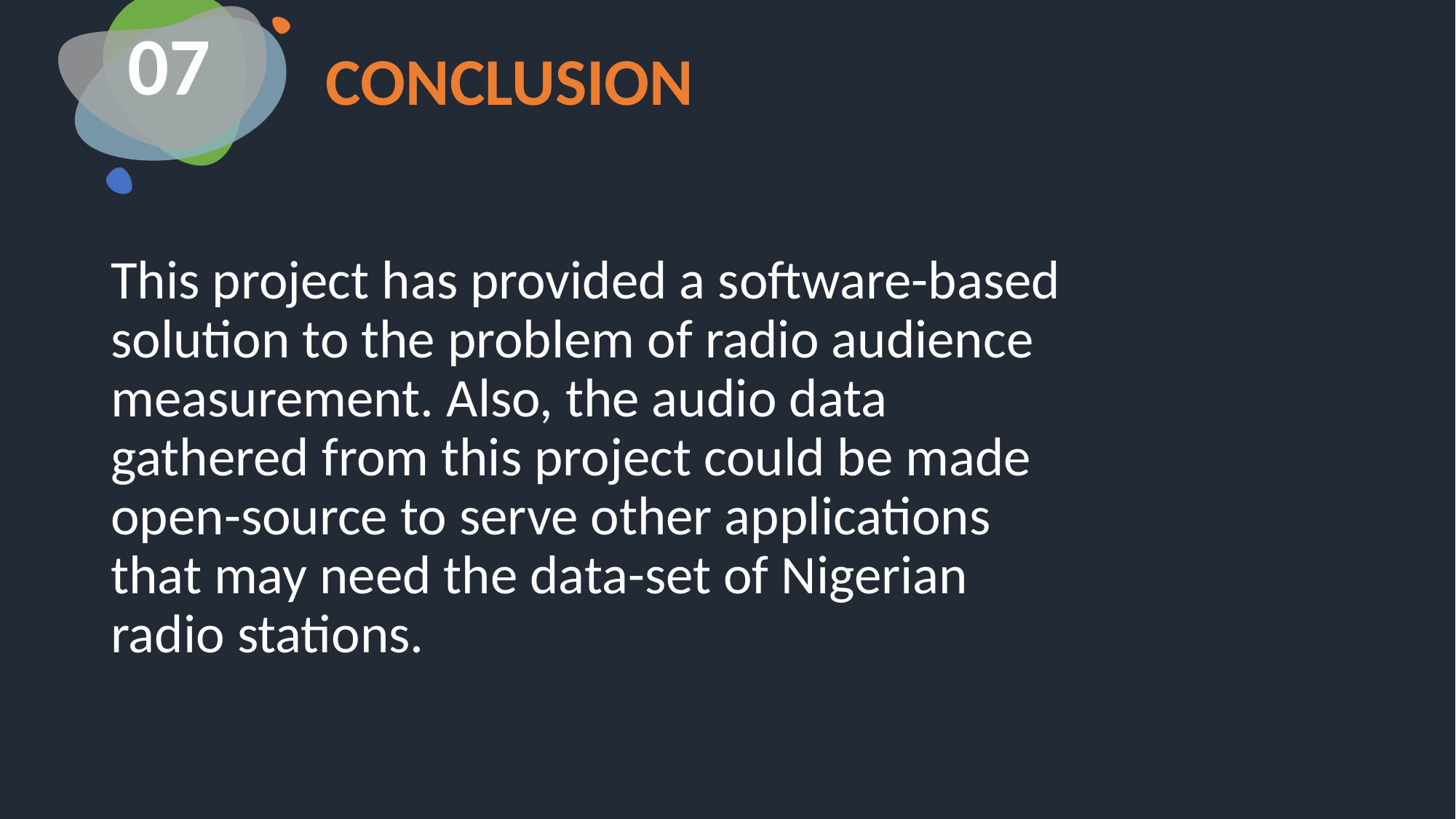

07
# CONCLUSION
This project has provided a software-based solution to the problem of radio audience measurement. Also, the audio data gathered from this project could be made open-source to serve other applications that may need the data-set of Nigerian radio stations.